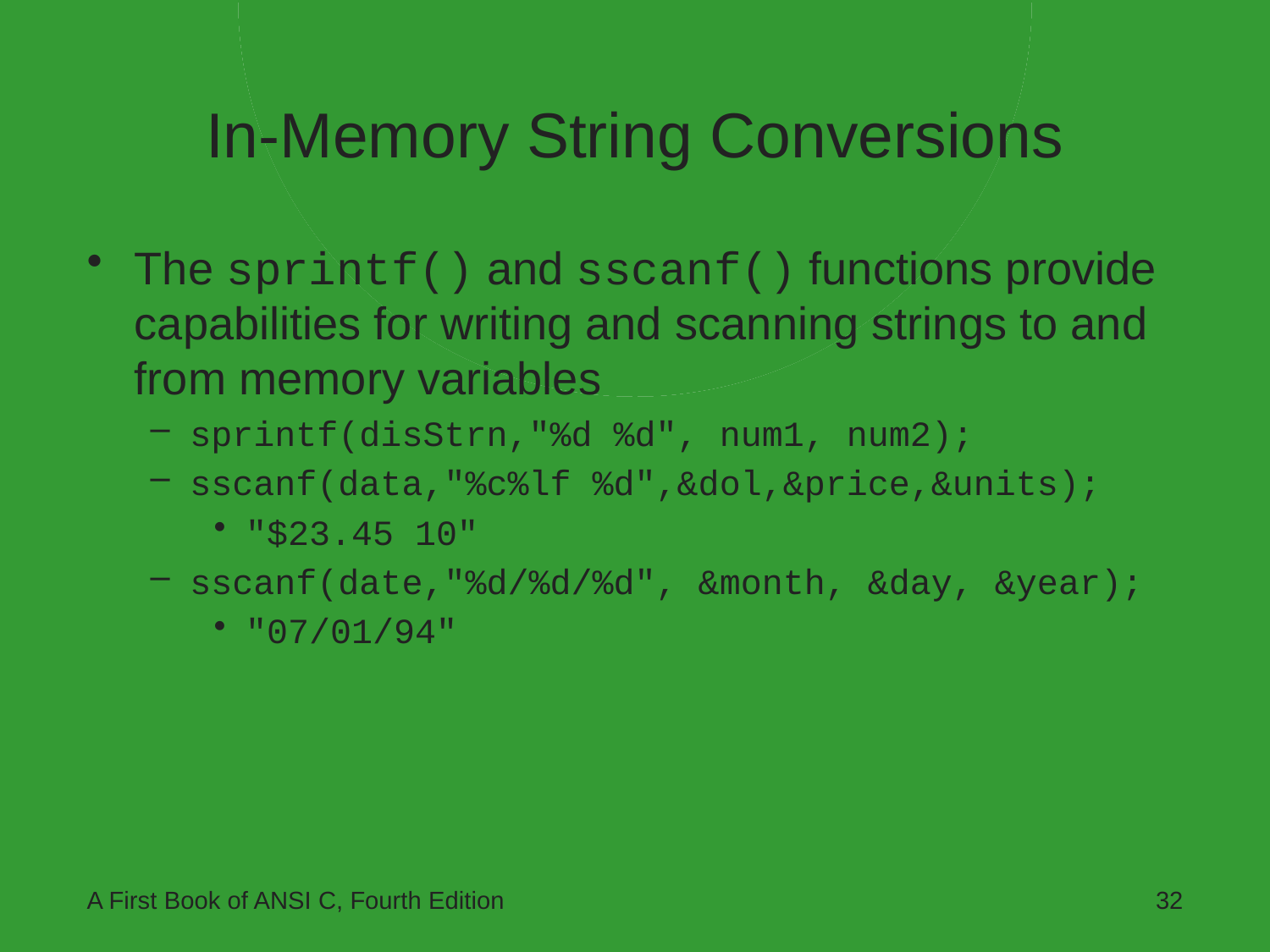

# In-Memory String Conversions
The sprintf() and sscanf() functions provide capabilities for writing and scanning strings to and from memory variables
sprintf(disStrn,"%d %d", num1, num2);
sscanf(data,"%c%lf %d",&dol,&price,&units);
"$23.45 10"
sscanf(date,"%d/%d/%d", &month, &day, &year);
"07/01/94"

A First Book of ANSI C, Fourth Edition
32